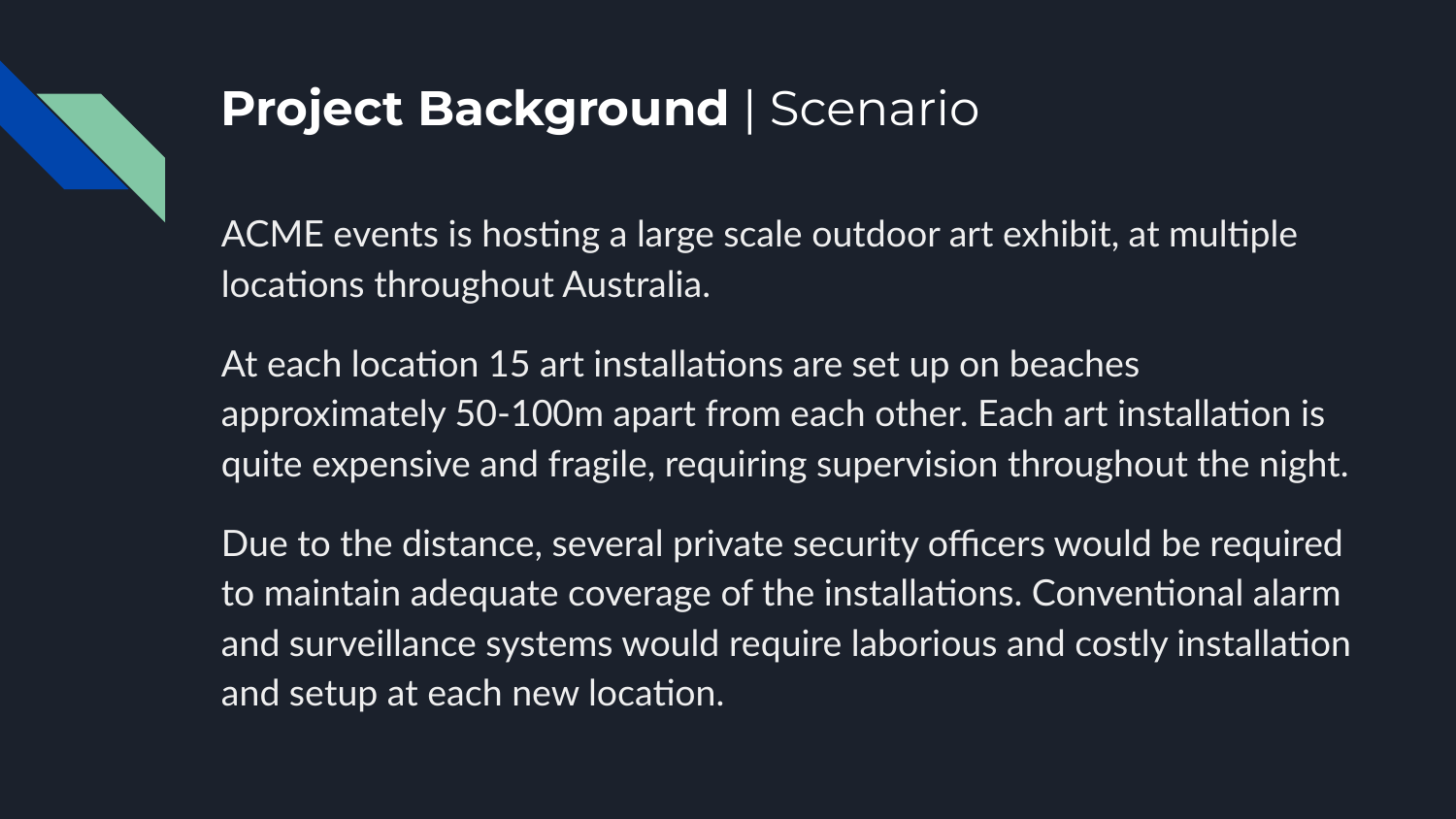

# Project Background | Scenario

ACME events is hosting a large scale outdoor art exhibit, at multiple locations throughout Australia.
At each location 15 art installations are set up on beaches approximately 50-100m apart from each other. Each art installation is quite expensive and fragile, requiring supervision throughout the night.
Due to the distance, several private security officers would be required to maintain adequate coverage of the installations. Conventional alarm and surveillance systems would require laborious and costly installation and setup at each new location.